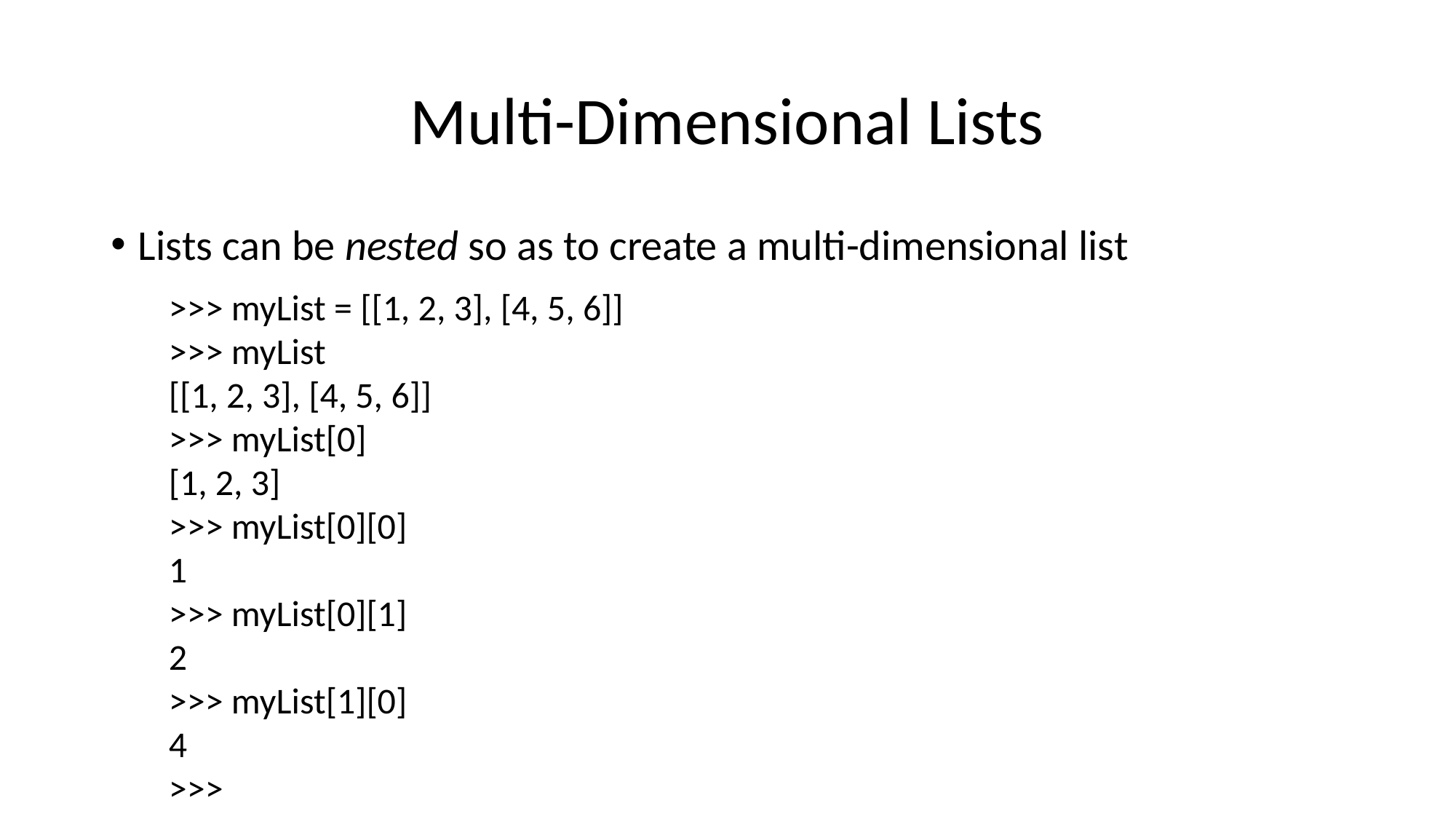

# Multi-Dimensional Lists
Lists can be nested so as to create a multi-dimensional list

>>> myList = [[1, 2, 3], [4, 5, 6]]
>>> myList
[[1, 2, 3], [4, 5, 6]]
>>> myList[0]
[1, 2, 3]
>>> myList[0][0]
1
>>> myList[0][1]
2
>>> myList[1][0]
4
>>>